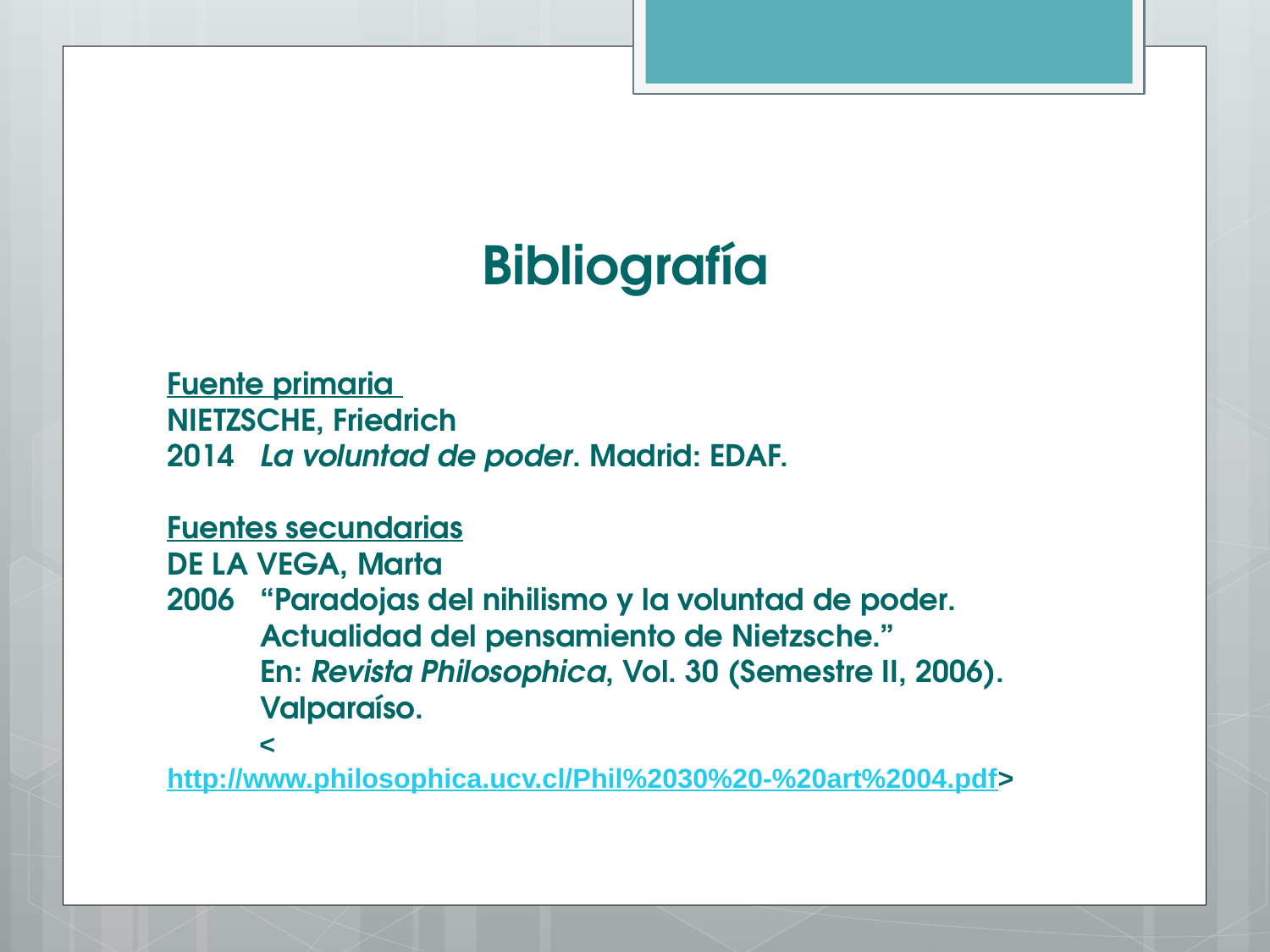

# Bibliografía

Fuente primaria
NIETZSCHE, Friedrich
2014   La voluntad de poder. Madrid: EDAF.

Fuentes secundarias
DE LA VEGA, Marta
2006   “Paradojas del nihilismo y la voluntad de poder.
           Actualidad del pensamiento de Nietzsche.”
           En: Revista Philosophica, Vol. 30 (Semestre II, 2006).
           Valparaíso.
           <http://www.philosophica.ucv.cl/Phil%2030%20-%20art%2004.pdf>